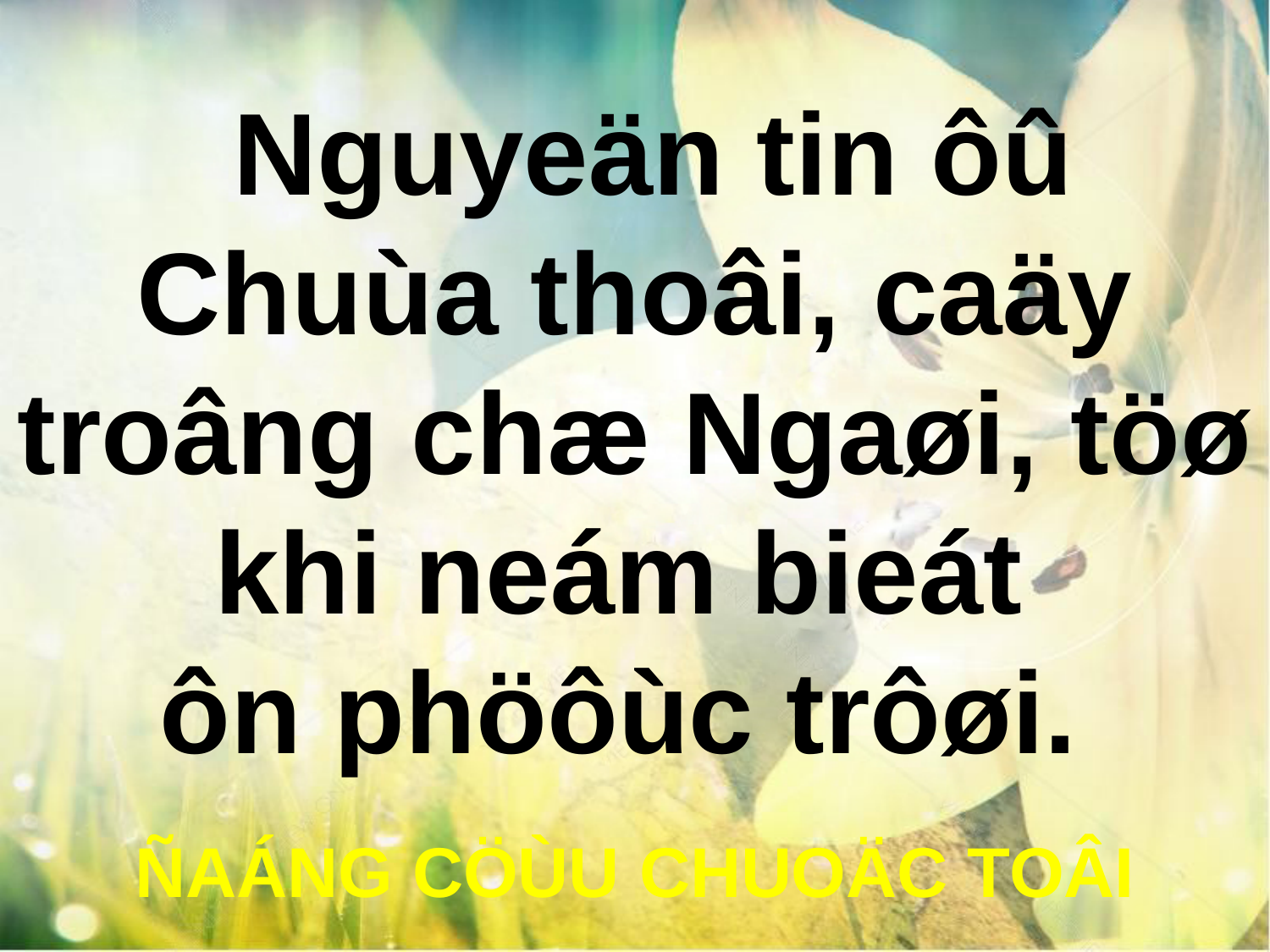

Nguyeän tin ôû Chuùa thoâi, caäy troâng chæ Ngaøi, töø khi neám bieát
ôn phöôùc trôøi.
ÑAÁNG CÖÙU CHUOÄC TOÂI